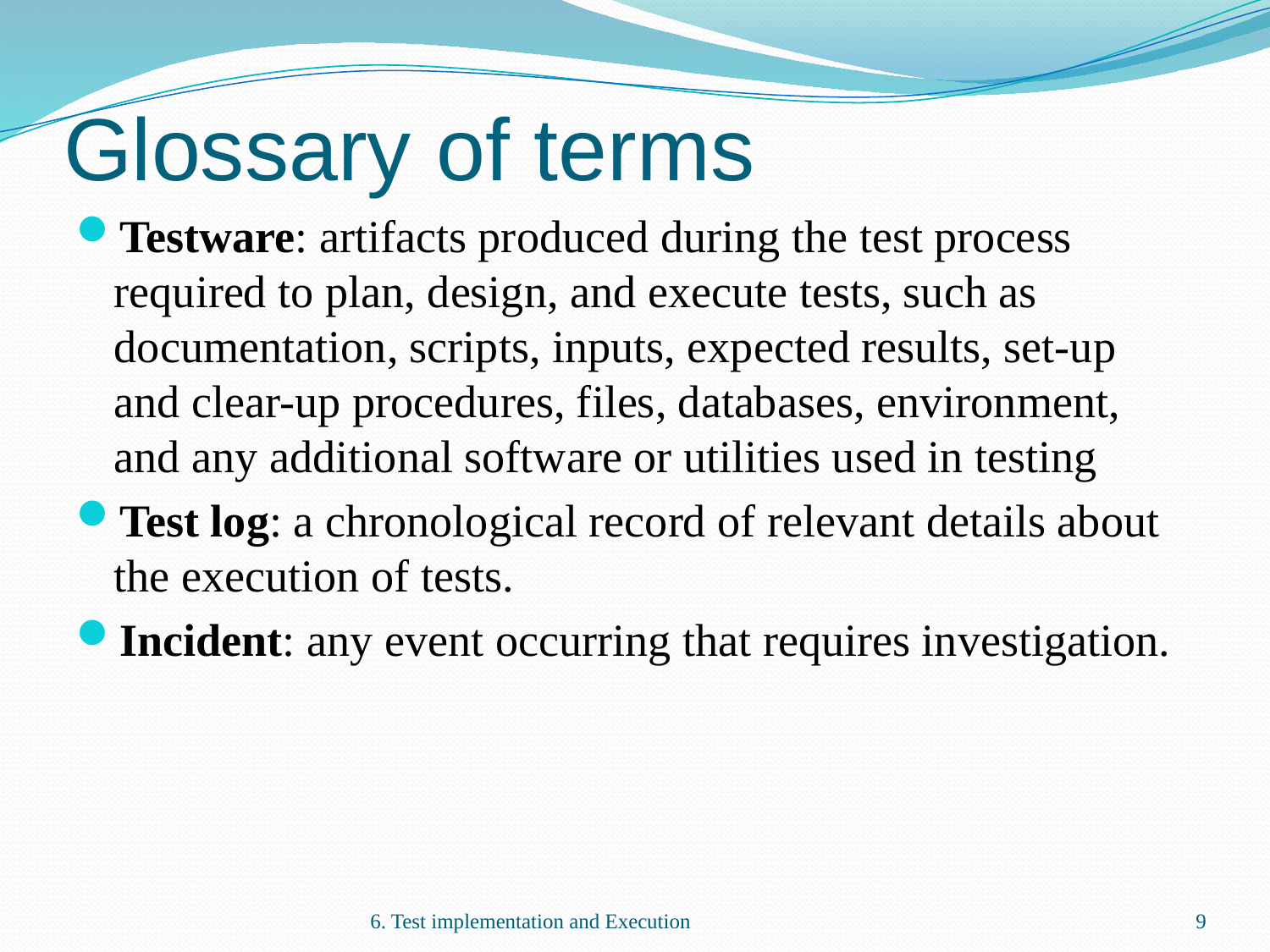

# Glossary of terms
Testware: artifacts produced during the test process required to plan, design, and execute tests, such as documentation, scripts, inputs, expected results, set-up and clear-up procedures, files, databases, environment, and any additional software or utilities used in testing
Test log: a chronological record of relevant details about the execution of tests.
Incident: any event occurring that requires investigation.

6. Test implementation and Execution
9